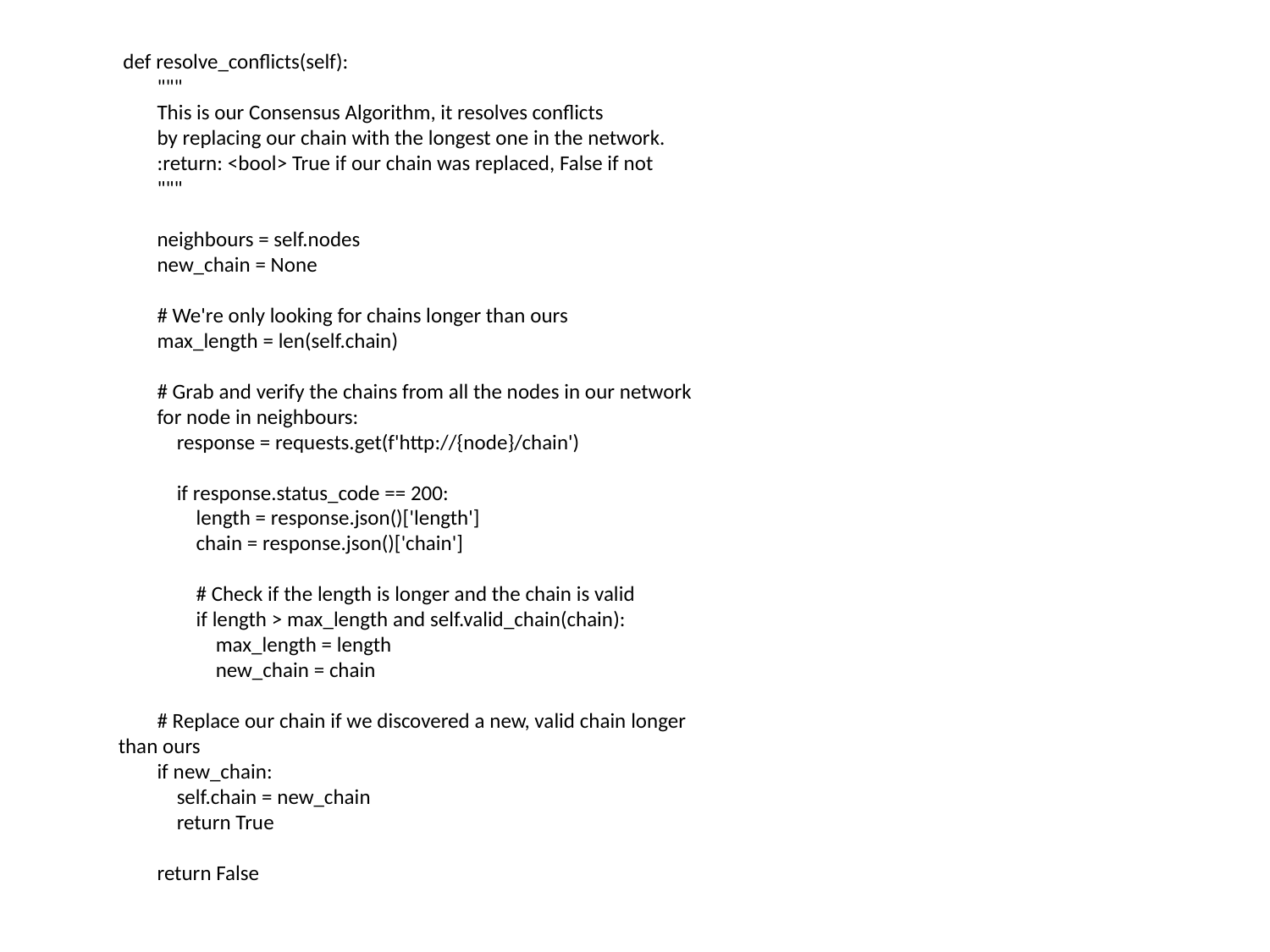

def resolve_conflicts(self):
        """
        This is our Consensus Algorithm, it resolves conflicts
        by replacing our chain with the longest one in the network.
        :return: <bool> True if our chain was replaced, False if not
        """

        neighbours = self.nodes
        new_chain = None

        # We're only looking for chains longer than ours
        max_length = len(self.chain)

        # Grab and verify the chains from all the nodes in our network
        for node in neighbours:
            response = requests.get(f'http://{node}/chain')

            if response.status_code == 200:
                length = response.json()['length']
                chain = response.json()['chain']

                # Check if the length is longer and the chain is valid
                if length > max_length and self.valid_chain(chain):
                    max_length = length
                    new_chain = chain

        # Replace our chain if we discovered a new, valid chain longer than ours
        if new_chain:
            self.chain = new_chain
            return True

        return False